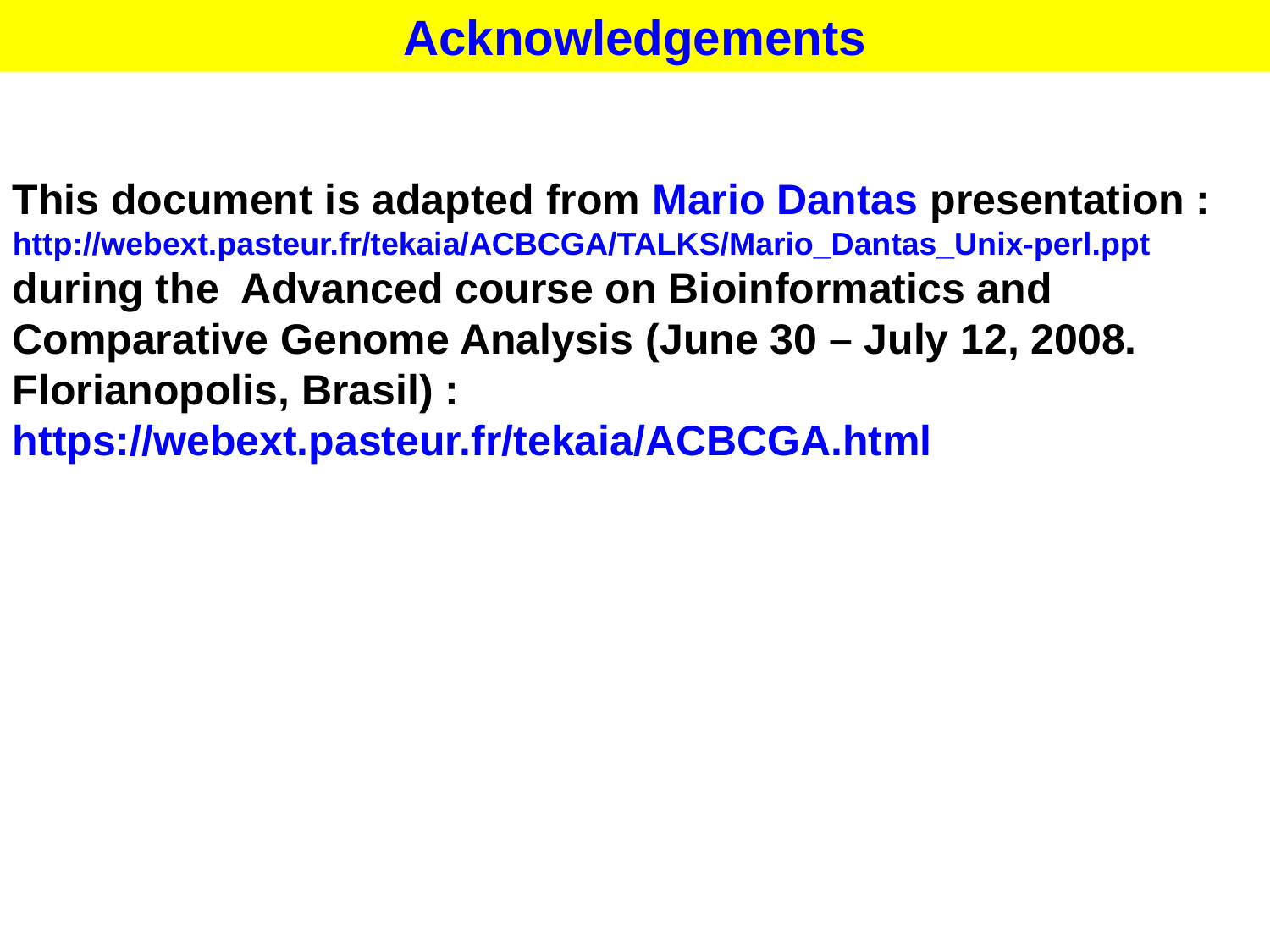

Acknowledgements
This document is adapted from Mario Dantas presentation : http://webext.pasteur.fr/tekaia/ACBCGA/TALKS/Mario_Dantas_Unix-perl.ppt
during the  Advanced course on Bioinformatics and Comparative Genome Analysis (June 30 – July 12, 2008. Florianopolis, Brasil) : https://webext.pasteur.fr/tekaia/ACBCGA.html